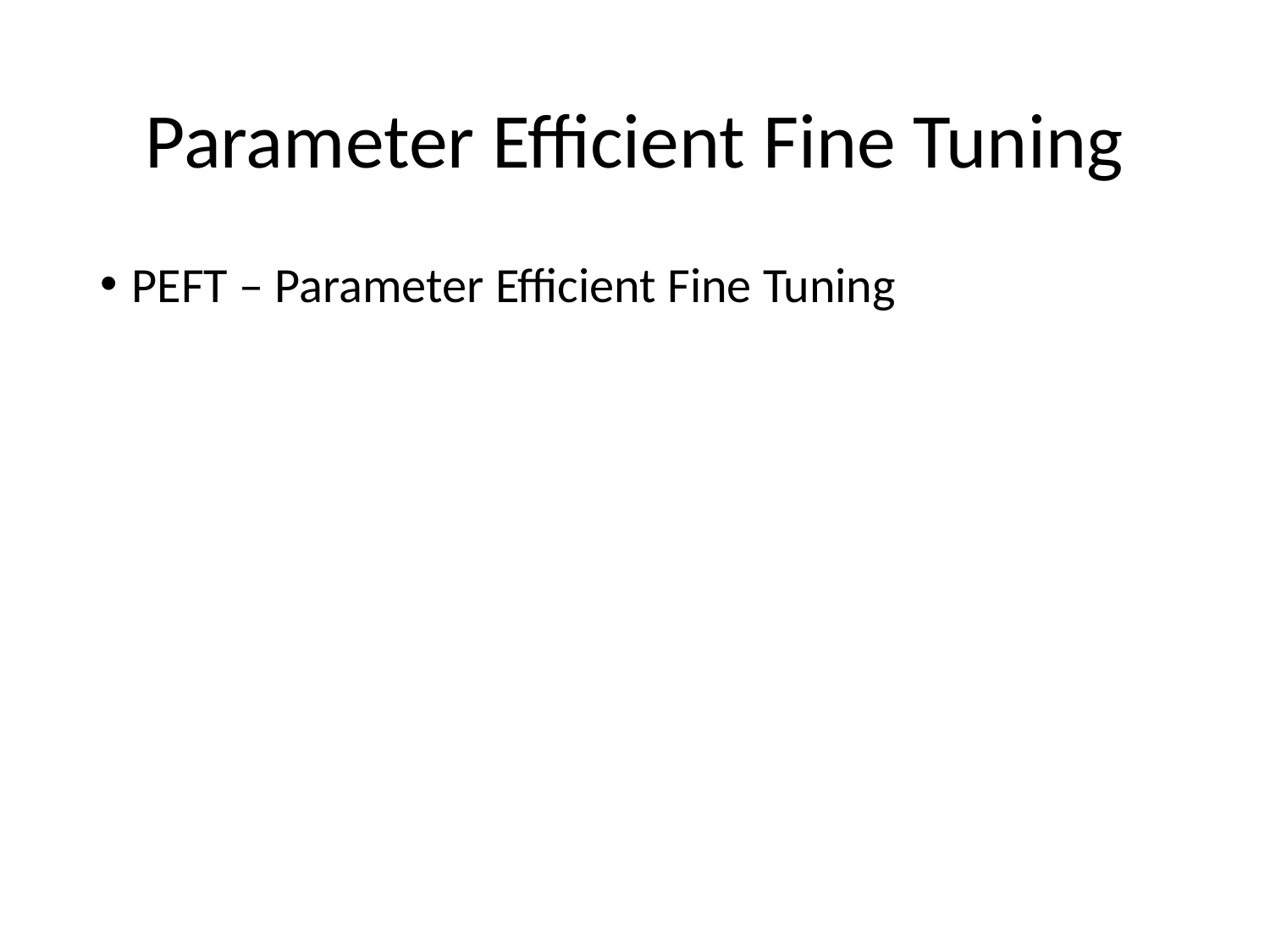

# Parameter Efficient Fine Tuning
PEFT – Parameter Efficient Fine Tuning